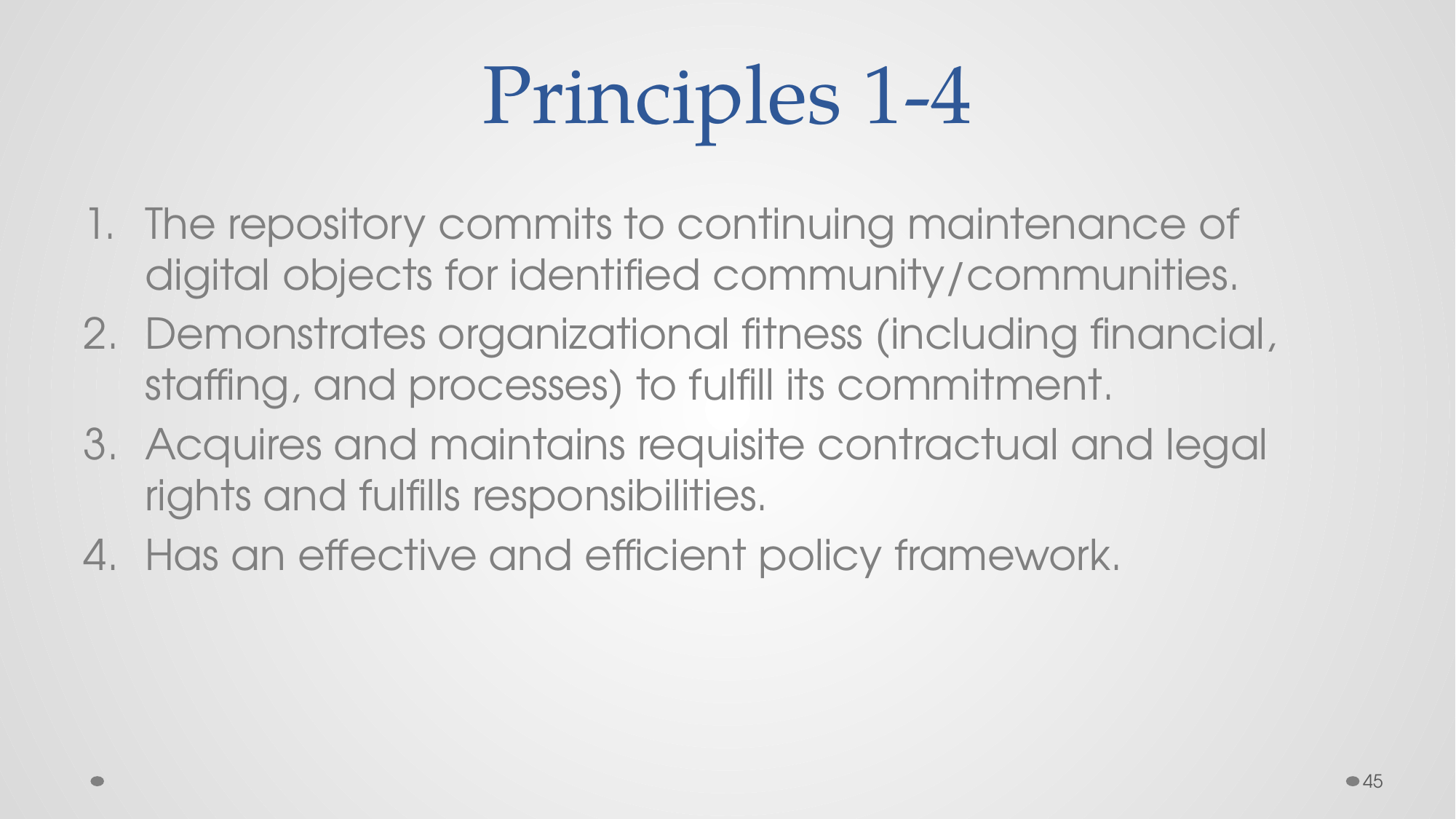

# Principles 1-4
The repository commits to continuing maintenance of digital objects for identified community/communities.
Demonstrates organizational fitness (including financial, staffing, and processes) to fulfill its commitment.
Acquires and maintains requisite contractual and legal rights and fulfills responsibilities.
Has an effective and efficient policy framework.
45